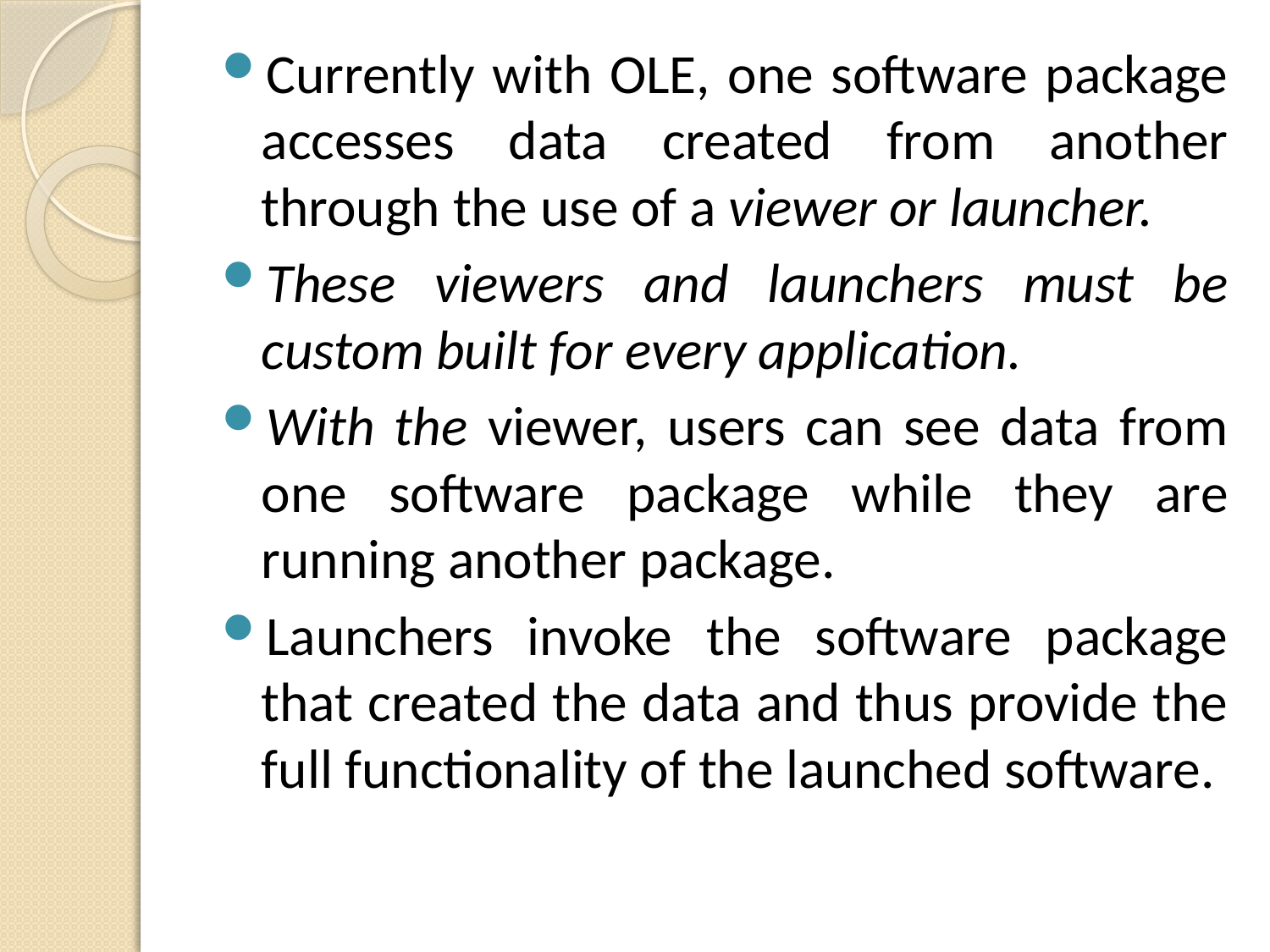

Currently with OLE, one software package accesses data created from another through the use of a viewer or launcher.
These viewers and launchers must be custom built for every application.
With the viewer, users can see data from one software package while they are running another package.
Launchers invoke the software package that created the data and thus provide the full functionality of the launched software.